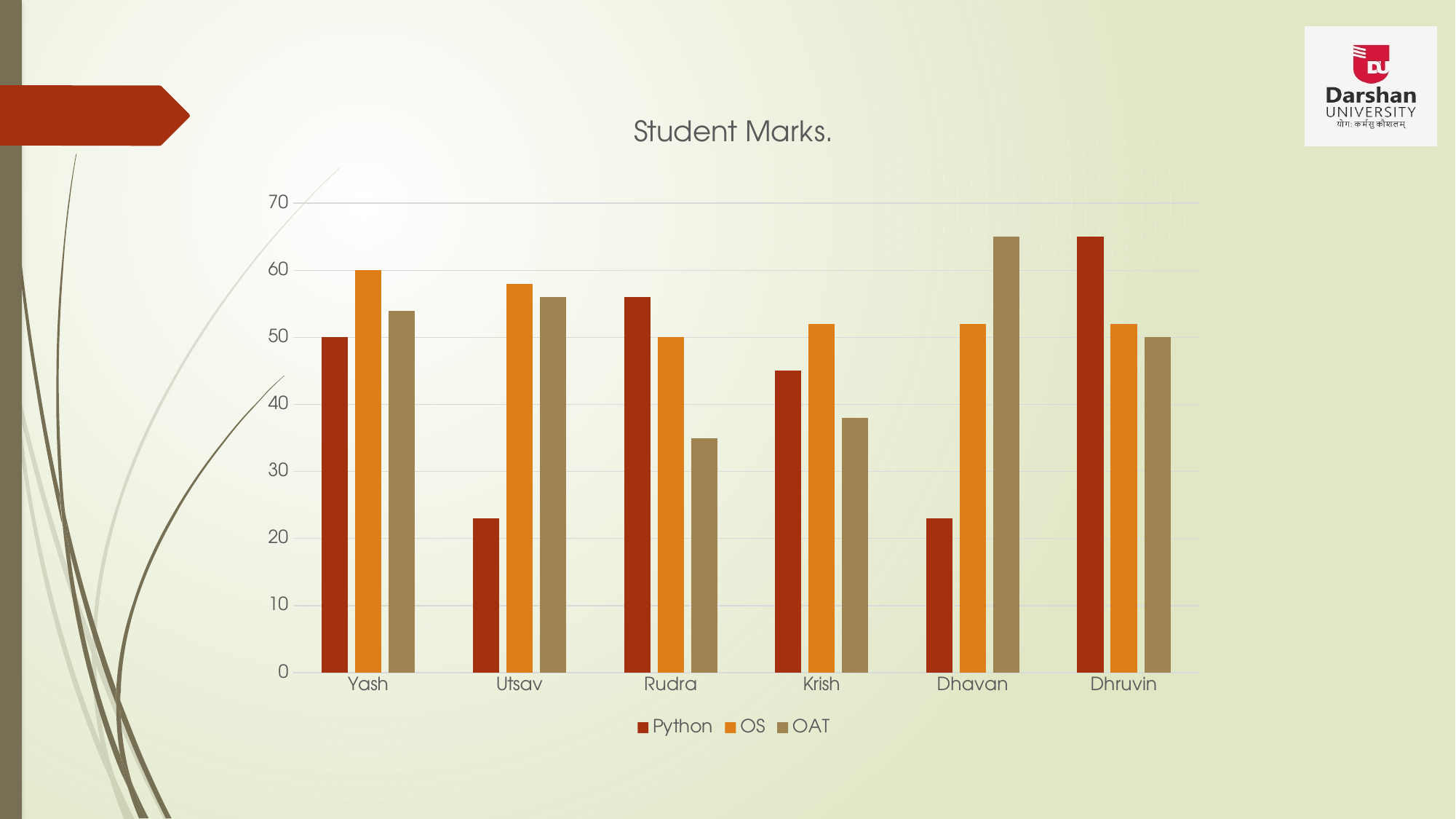

### Chart: Student Marks.

| Category | Python | OS | OAT |
|---|---|---|---|
| Yash | 50.0 | 60.0 | 54.0 |
| Utsav | 23.0 | 58.0 | 56.0 |
| Rudra | 56.0 | 50.0 | 35.0 |
| Krish | 45.0 | 52.0 | 38.0 |
| Dhavan | 23.0 | 52.0 | 65.0 |
| Dhruvin | 65.0 | 52.0 | 50.0 |